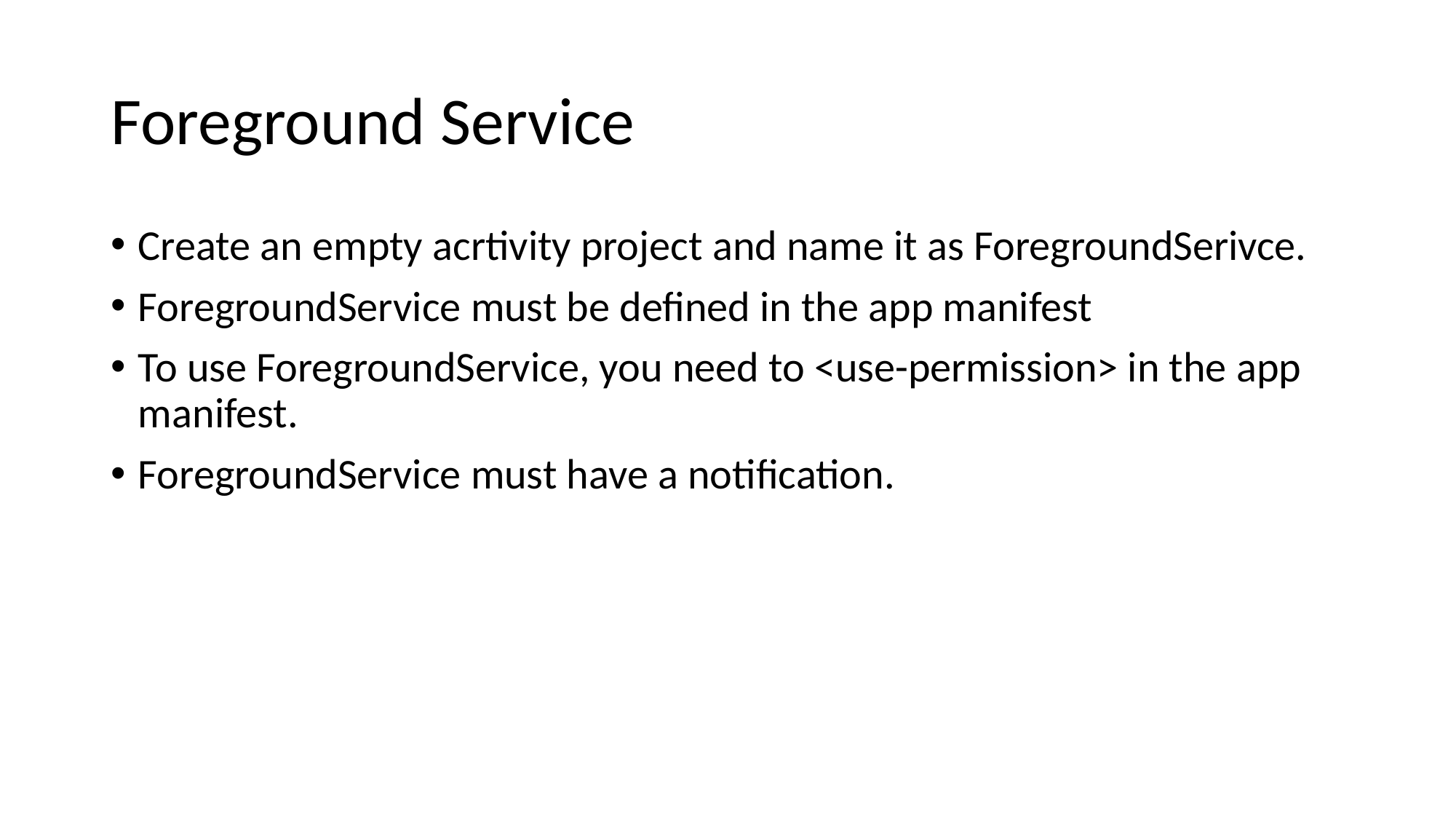

# Foreground Service
Create an empty acrtivity project and name it as ForegroundSerivce.
ForegroundService must be defined in the app manifest
To use ForegroundService, you need to <use-permission> in the app manifest.
ForegroundService must have a notification.